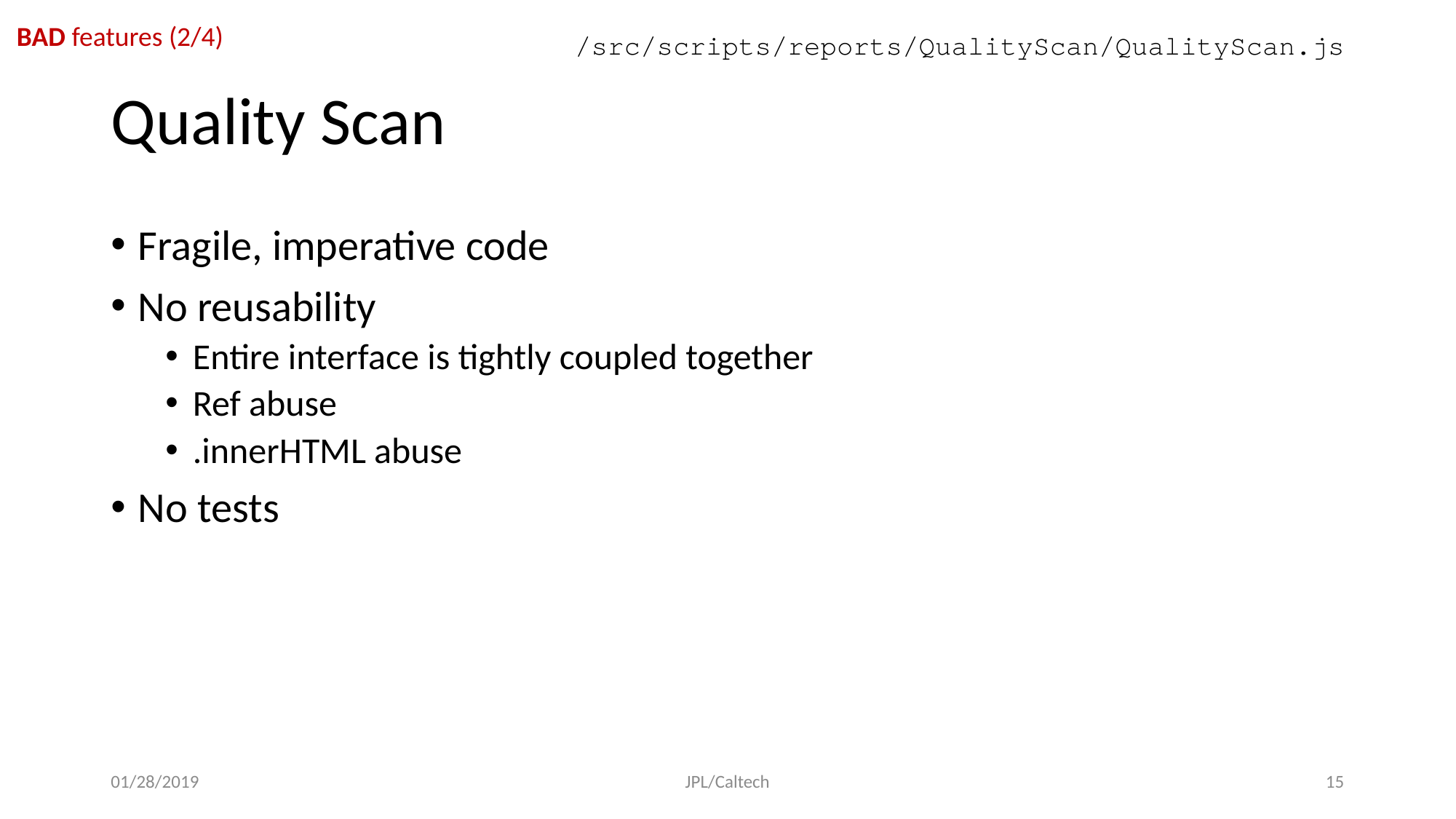

BAD features (2/4)
/src/scripts/reports/QualityScan/QualityScan.js
# Quality Scan
Fragile, imperative code
No reusability
Entire interface is tightly coupled together
Ref abuse
.innerHTML abuse
No tests

01/28/2019
JPL/Caltech
15